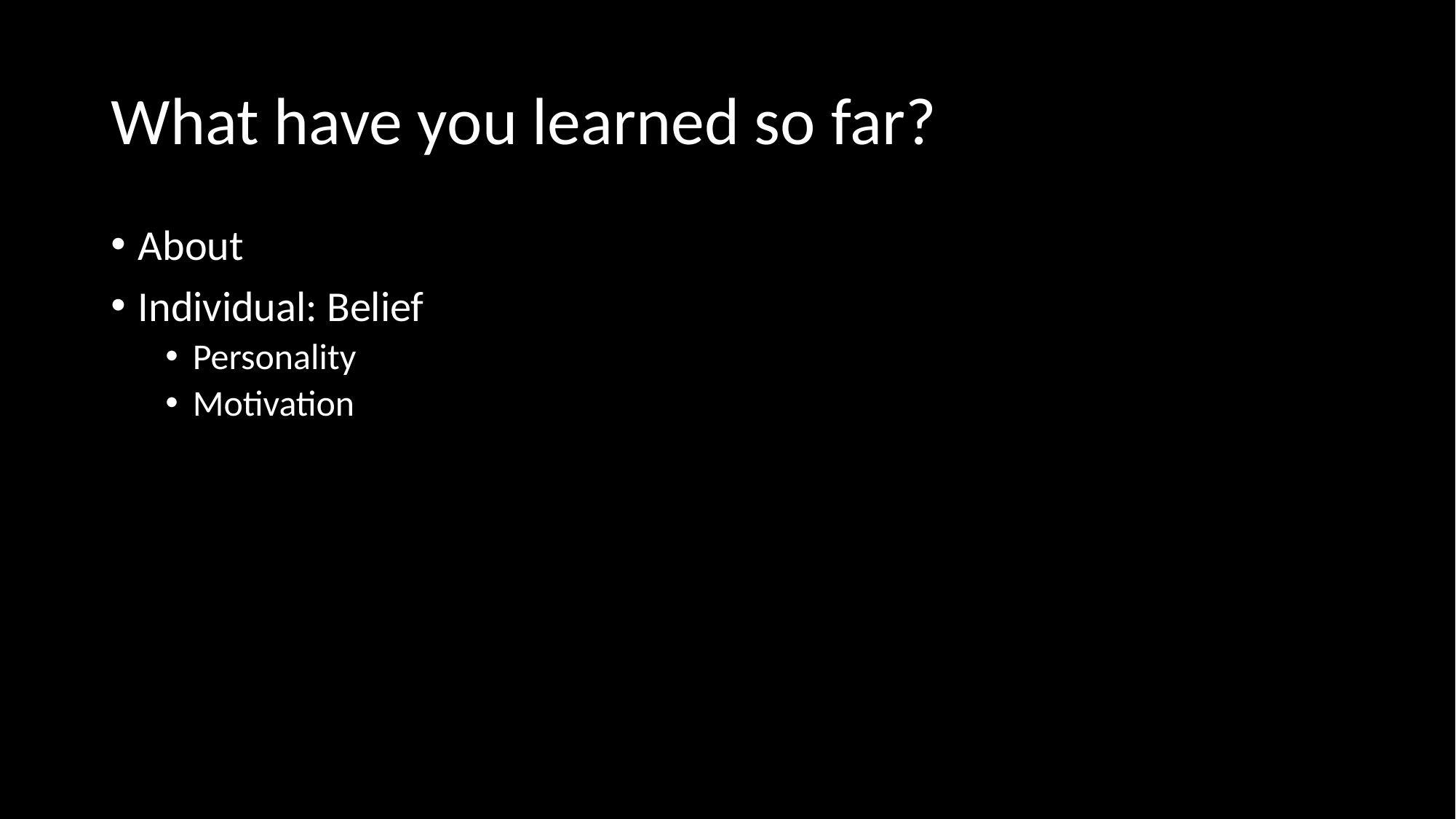

# What have you learned so far?
About
Individual: Belief
Personality
Motivation